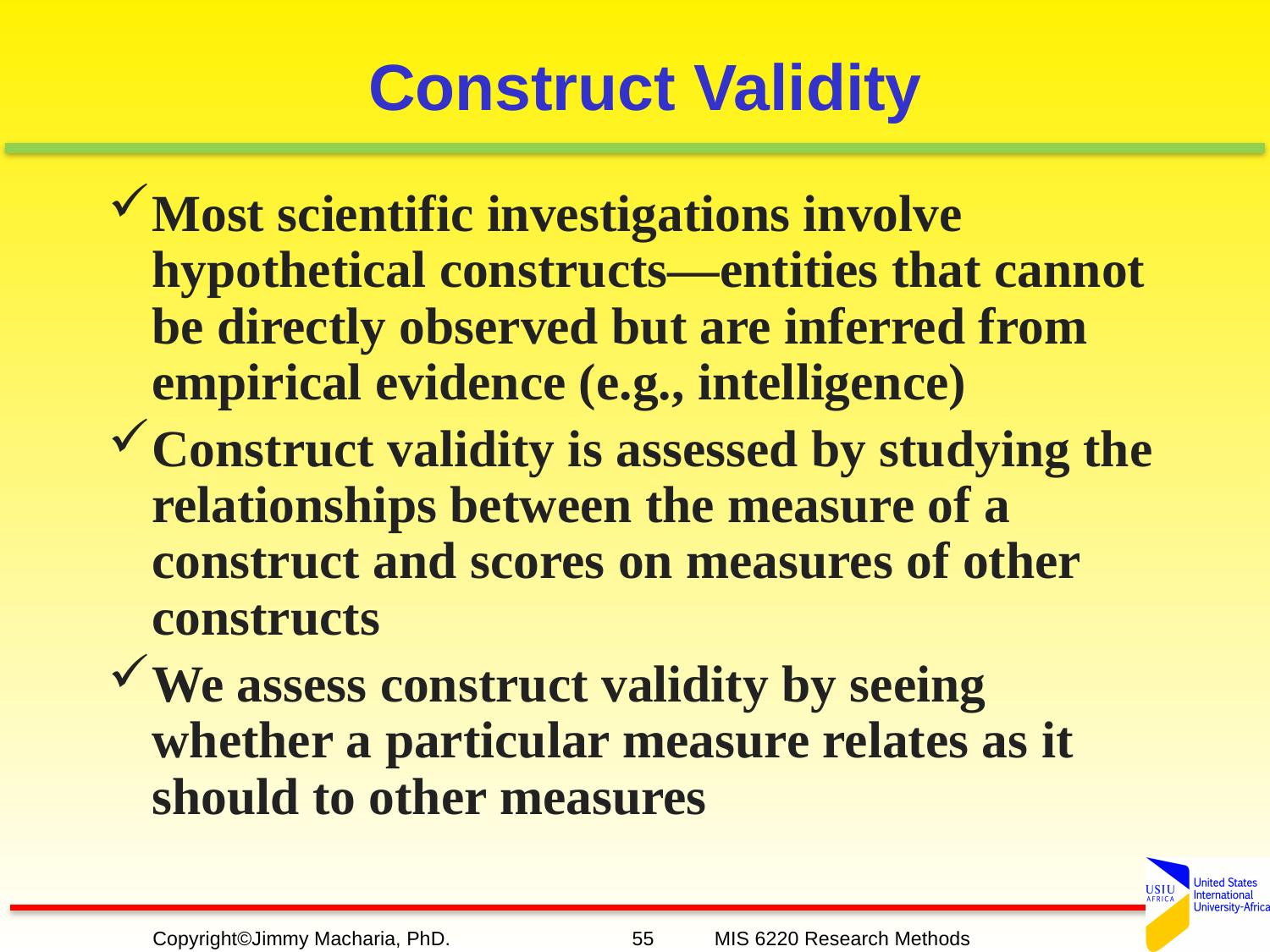

# Construct Validity
Most scientific investigations involve hypothetical constructs—entities that cannot be directly observed but are inferred from empirical evidence (e.g., intelligence)
Construct validity is assessed by studying the relationships between the measure of a construct and scores on measures of other constructs
We assess construct validity by seeing whether a particular measure relates as it should to other measures